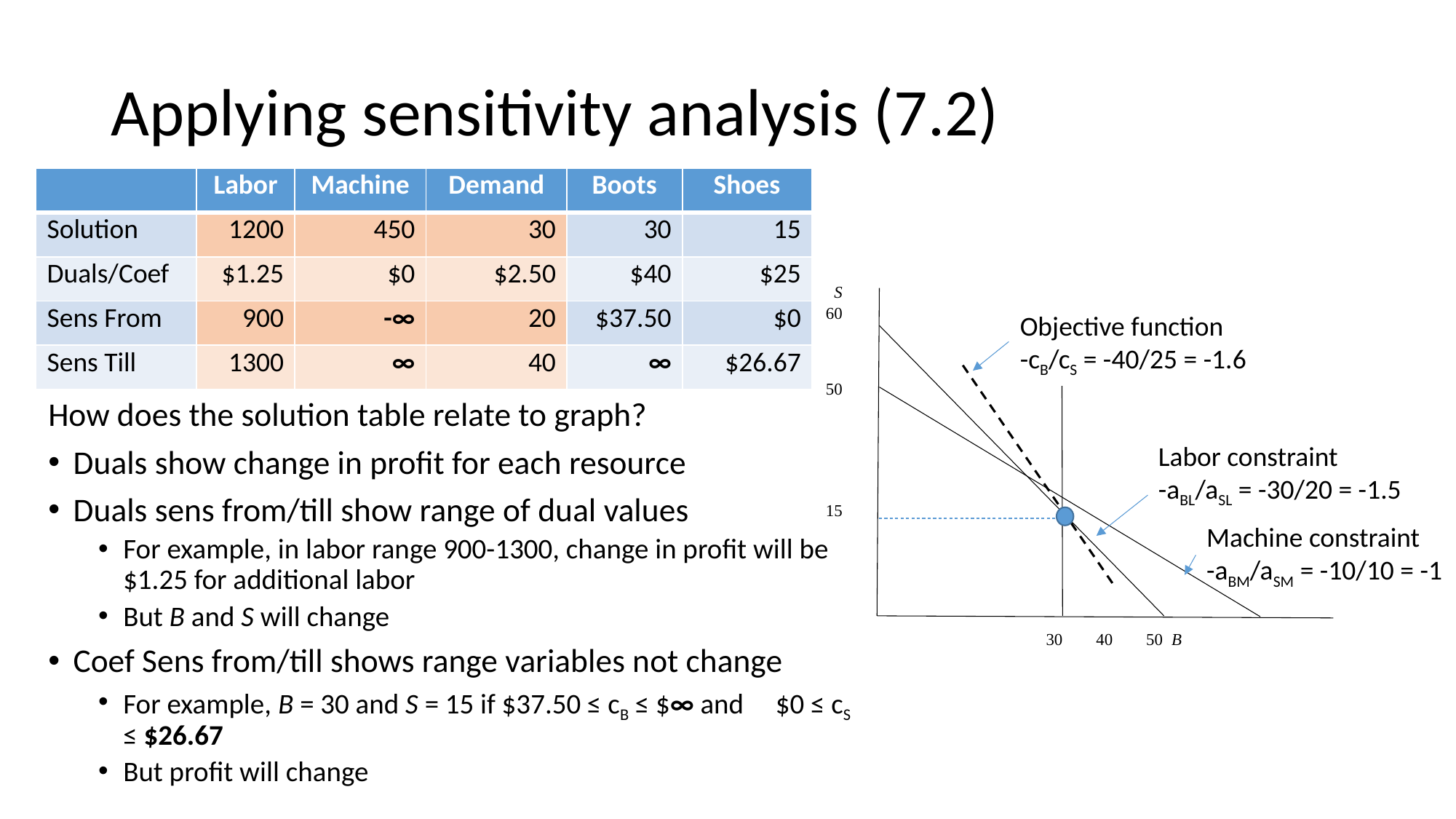

# Applying sensitivity analysis (7.2)
|  | Labor | Machine | Demand | Boots | Shoes |
| --- | --- | --- | --- | --- | --- |
| Solution | 1200 | 450 | 30 | 30 | 15 |
| Duals/Coef | $1.25 | $0 | $2.50 | $40 | $25 |
| Sens From | 900 | -∞ | 20 | $37.50 | $0 |
| Sens Till | 1300 | ∞ | 40 | ∞ | $26.67 |

  S
60

50

15
   	          30        40        50  B
Objective function
-cB/cS = -40/25 = -1.6
How does the solution table relate to graph?
Duals show change in profit for each resource
Duals sens from/till show range of dual values
For example, in labor range 900-1300, change in profit will be $1.25 for additional labor
But B and S will change
Coef Sens from/till shows range variables not change
For example, B = 30 and S = 15 if $37.50 ≤ cB ≤ $∞ and     $0 ≤ cS ≤ $26.67
But profit will change

Labor constraint
-aBL/aSL = -30/20 = -1.5

Machine constraint
-aBM/aSM = -10/10 = -1